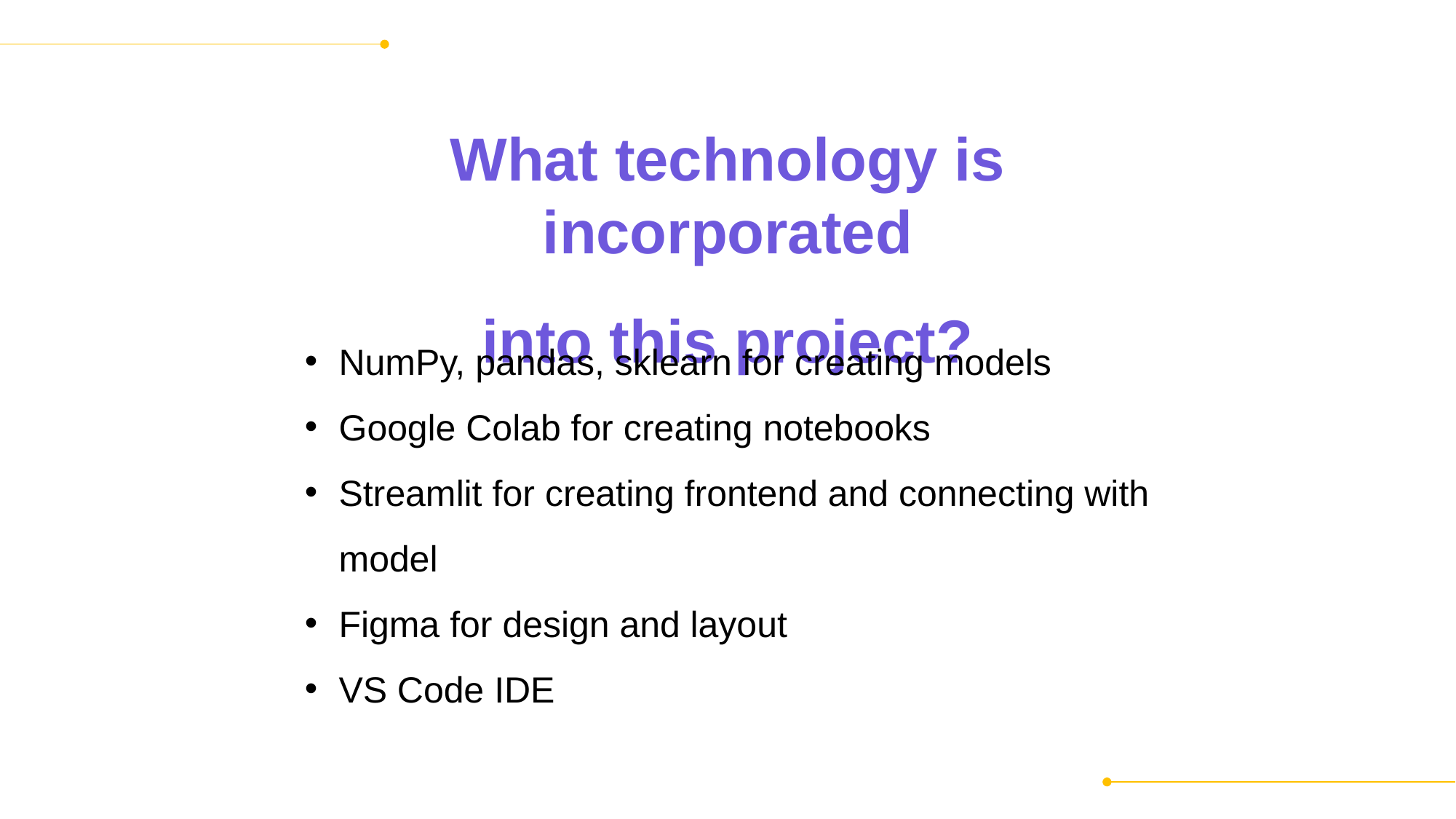

What technology is incorporated
into this project?
NumPy, pandas, sklearn for creating models
Google Colab for creating notebooks
Streamlit for creating frontend and connecting with model
Figma for design and layout
VS Code IDE